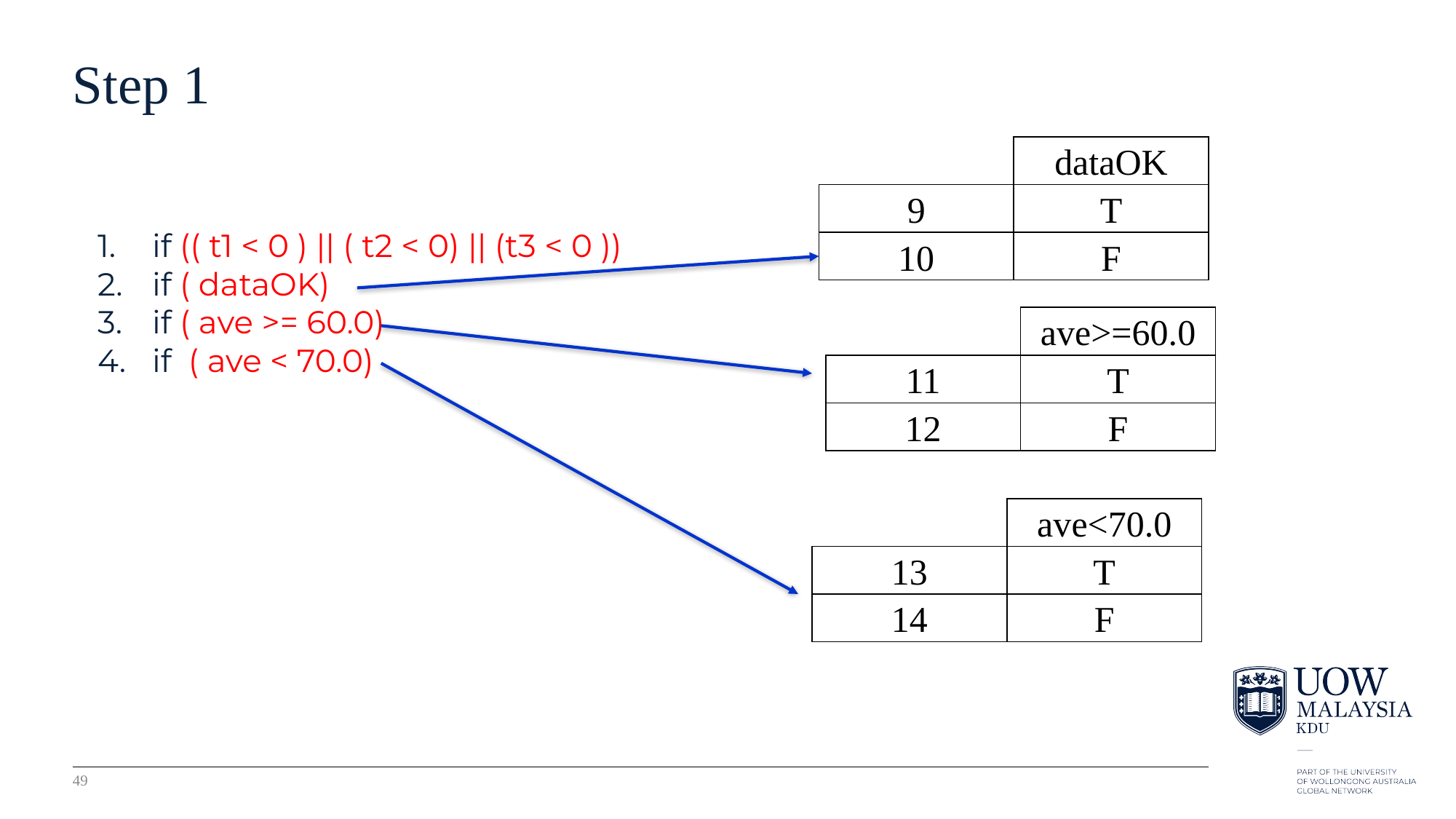

49
# Step 1
dataOK
9
T
10
F
if (( t1 < 0 ) || ( t2 < 0) || (t3 < 0 ))
if ( dataOK)
if ( ave >= 60.0)
if  ( ave < 70.0)

ave>=60.0
11
T
12
F
ave<70.0
13
T
14
F